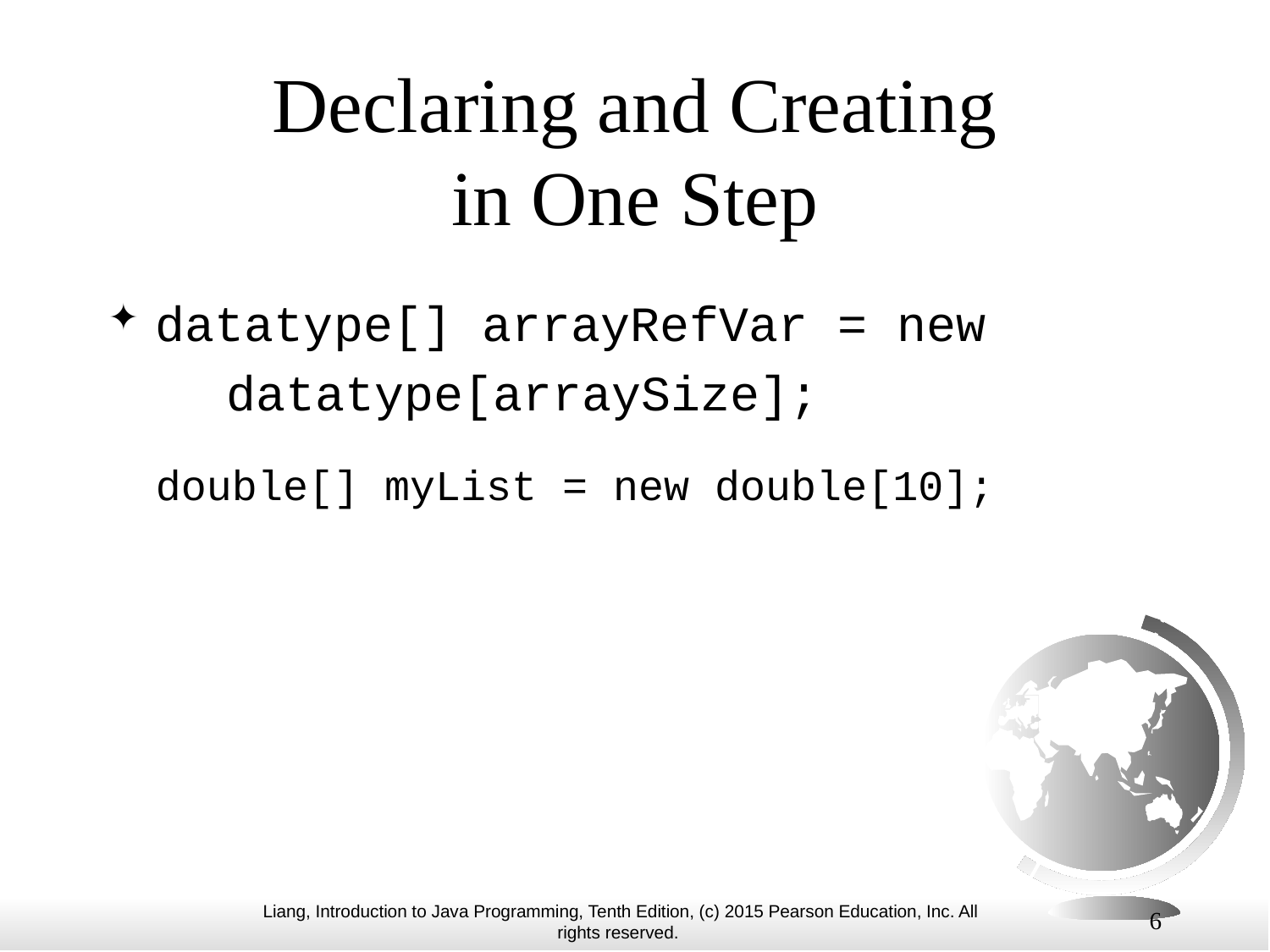

# Declaring and Creating in One Step
datatype[] arrayRefVar = new
    datatype[arraySize];
 	double[] myList = new double[10];
6